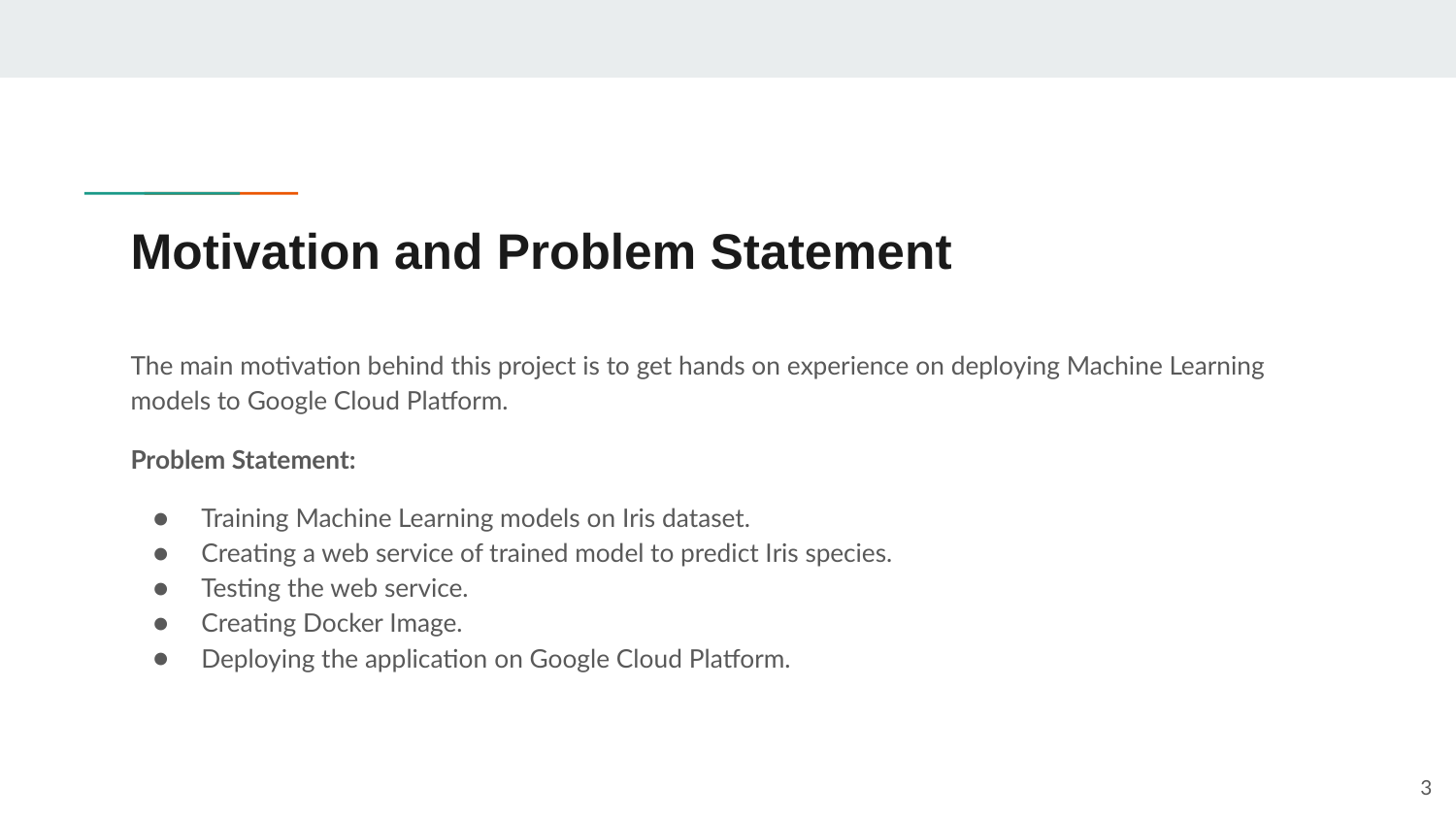

# Motivation and Problem Statement
The main motivation behind this project is to get hands on experience on deploying Machine Learning models to Google Cloud Platform.
Problem Statement:
Training Machine Learning models on Iris dataset.
Creating a web service of trained model to predict Iris species.
Testing the web service.
Creating Docker Image.
Deploying the application on Google Cloud Platform.
3